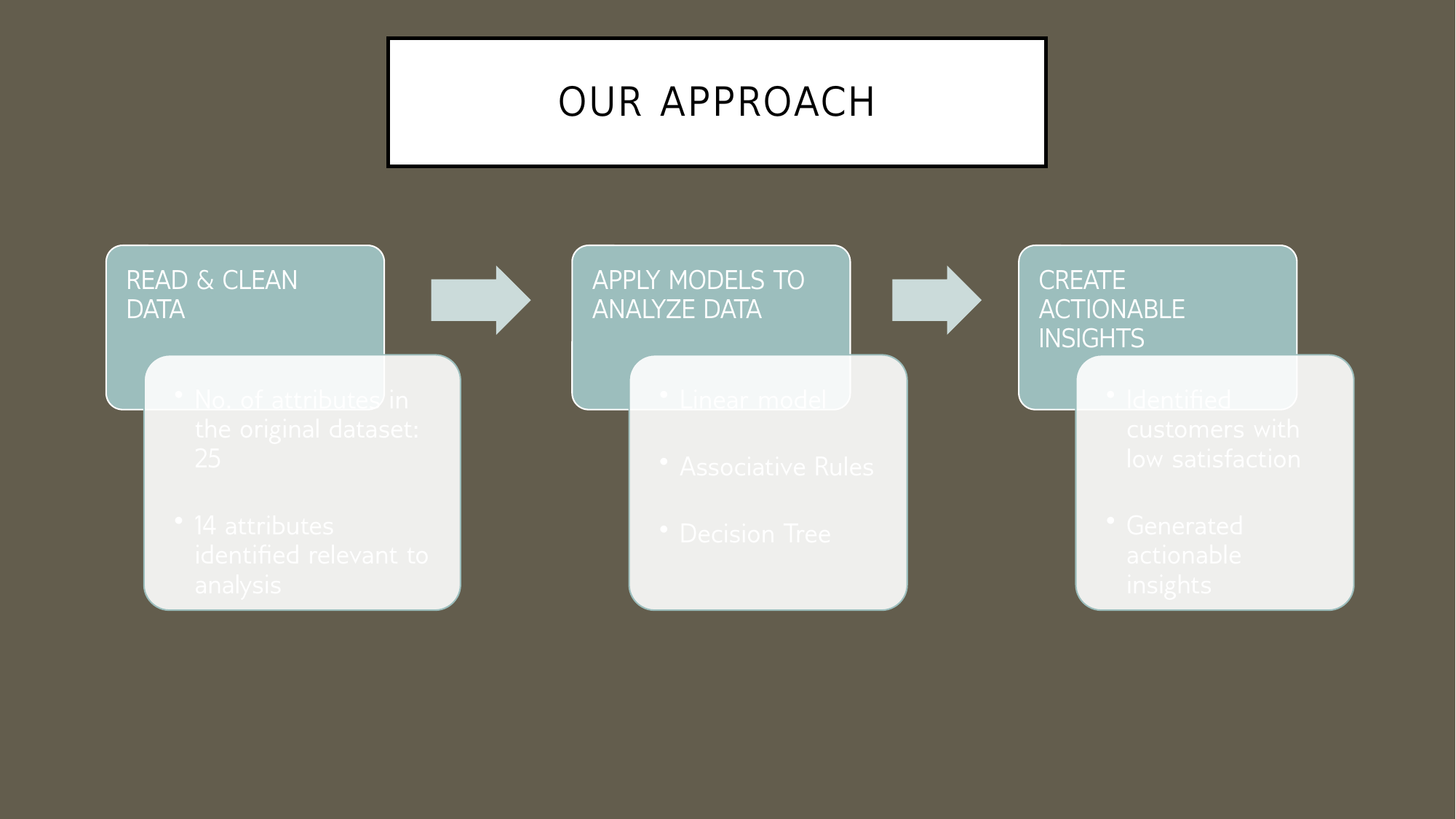

# OUR APPROACH
READ & CLEAN DATA
No. of attributes in the original dataset: 25

14 attributes identified relevant to analysis

APPLY MODELS TO ANALYZE DATA
Linear model

Associative Rules

Decision Tree

CREATE ACTIONABLE INSIGHTS
Identified customers with low satisfaction

Generated actionable insights